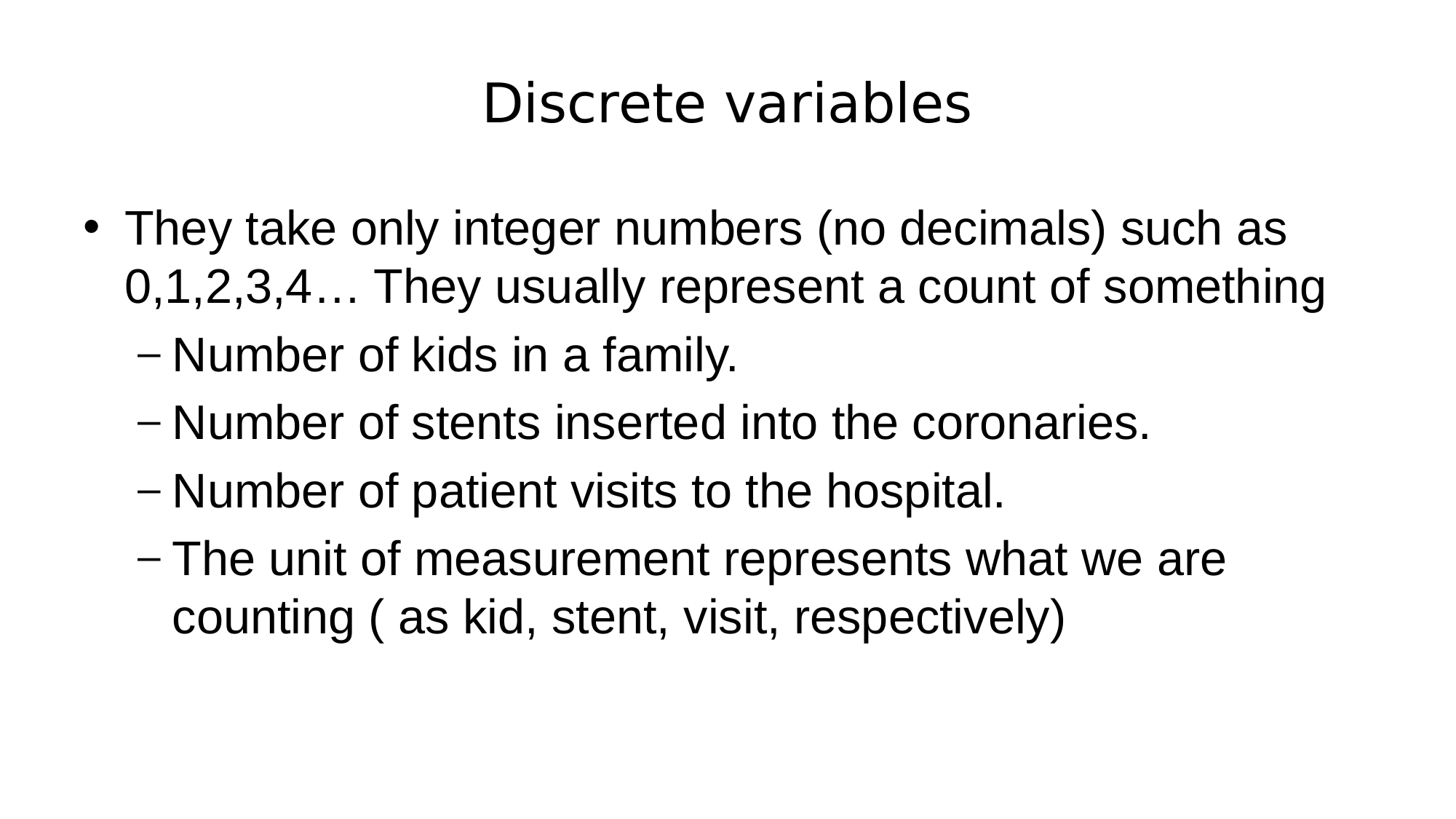

# Discrete variables
They take only integer numbers (no decimals) such as 0,1,2,3,4… They usually represent a count of something
Number of kids in a family.
Number of stents inserted into the coronaries.
Number of patient visits to the hospital.
The unit of measurement represents what we are counting ( as kid, stent, visit, respectively)